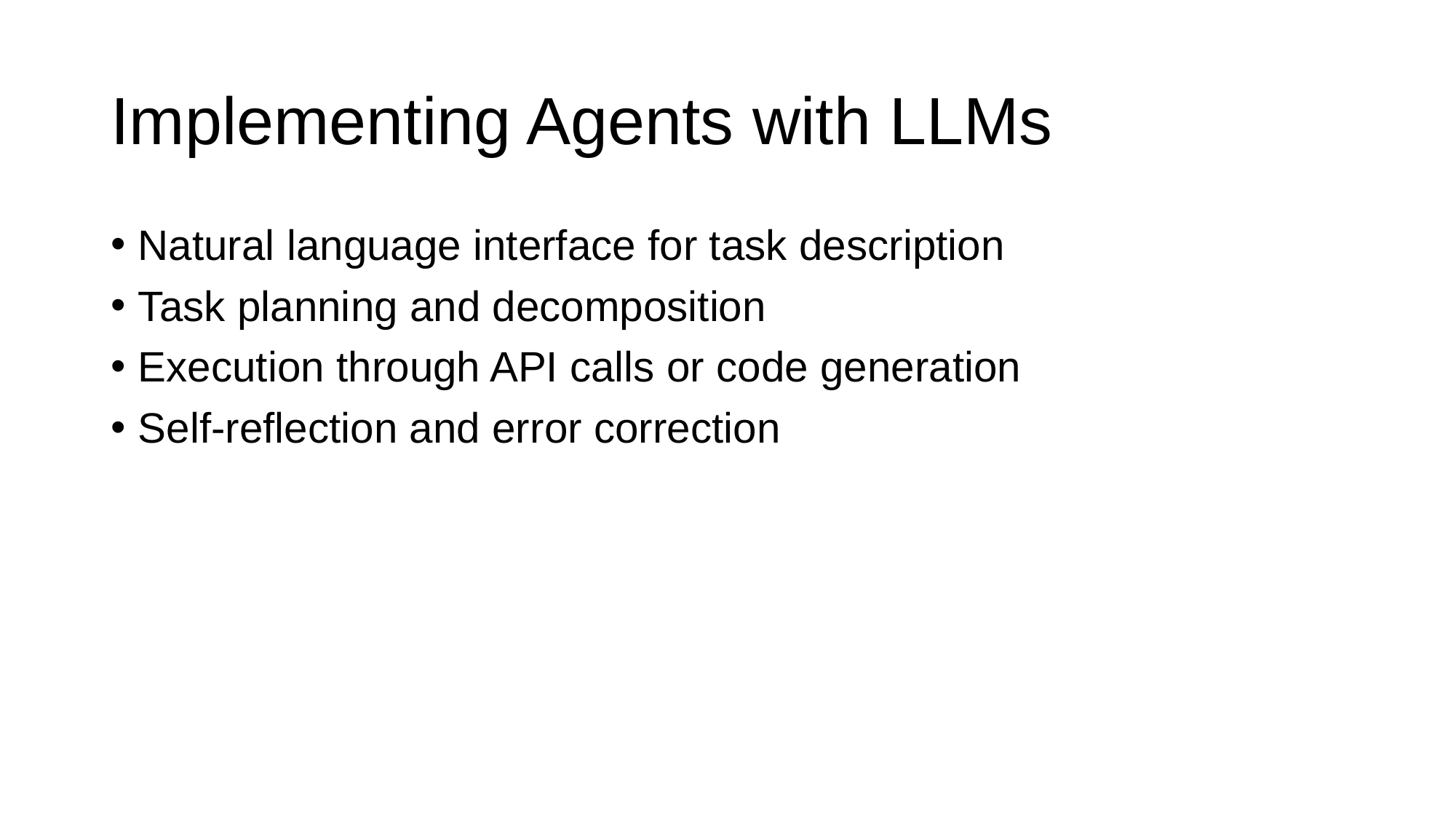

# Implementing Agents with LLMs
Natural language interface for task description
Task planning and decomposition
Execution through API calls or code generation
Self-reflection and error correction